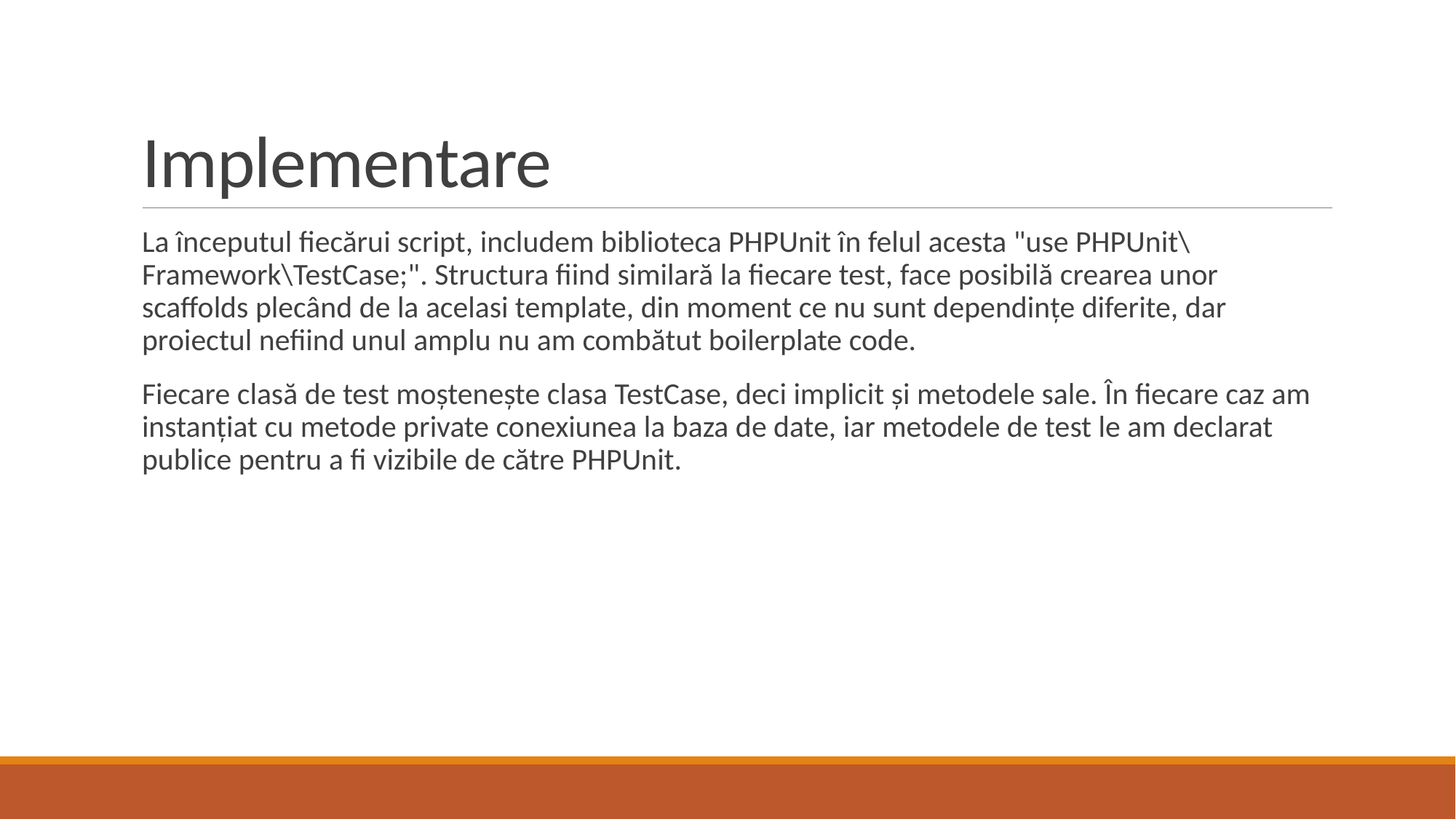

# Implementare
La începutul fiecărui script, includem biblioteca PHPUnit în felul acesta "use PHPUnit\Framework\TestCase;". Structura fiind similară la fiecare test, face posibilă crearea unor scaffolds plecând de la acelasi template, din moment ce nu sunt dependințe diferite, dar proiectul nefiind unul amplu nu am combătut boilerplate code.
Fiecare clasă de test moștenește clasa TestCase, deci implicit și metodele sale. În fiecare caz am instanțiat cu metode private conexiunea la baza de date, iar metodele de test le am declarat publice pentru a fi vizibile de către PHPUnit.